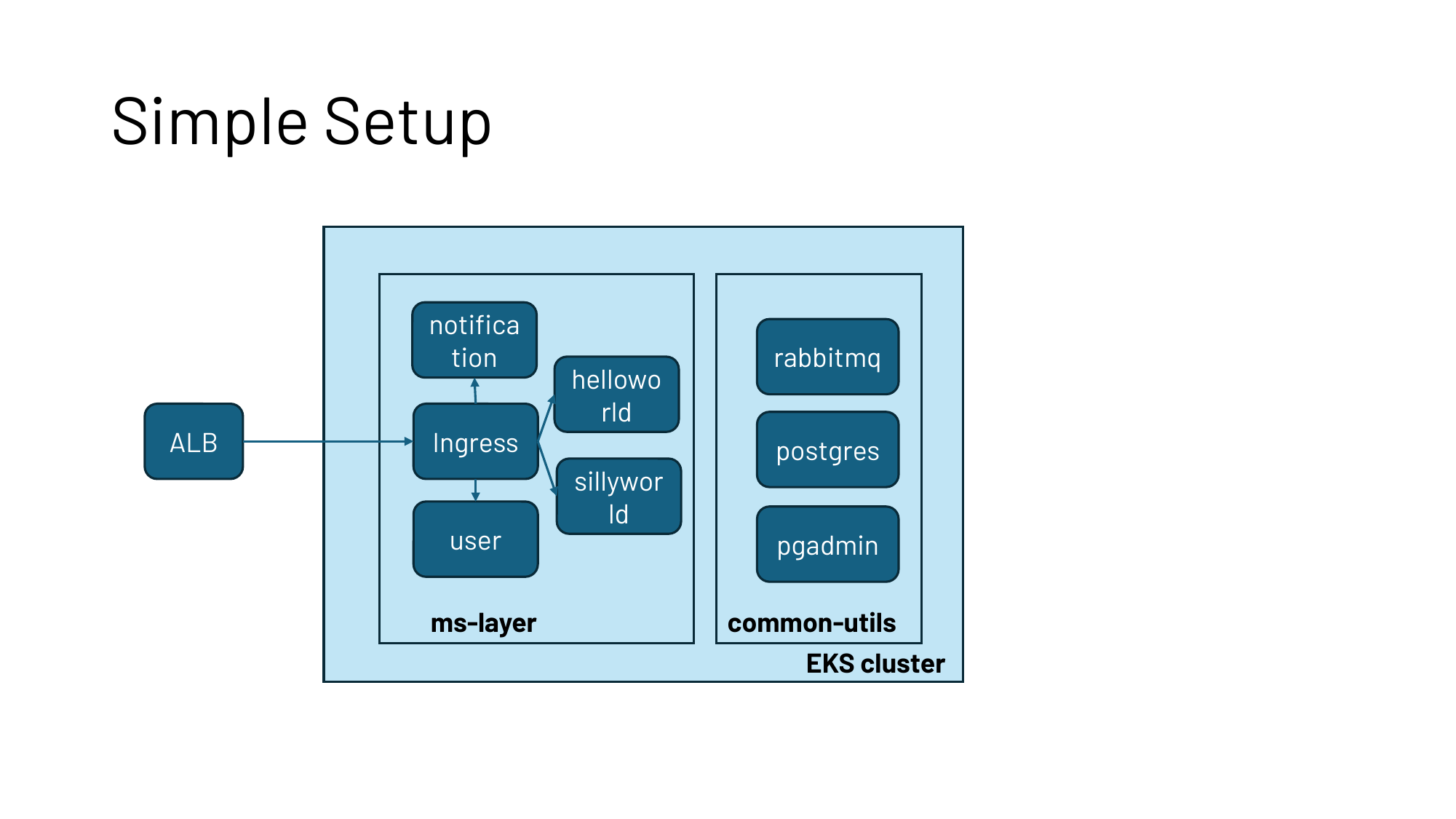

# Simple Setup

notification
rabbitmq
helloworld
ALB
Ingress
postgres
sillyworld
user
pgadmin
ms-layer
common-utils
EKS cluster